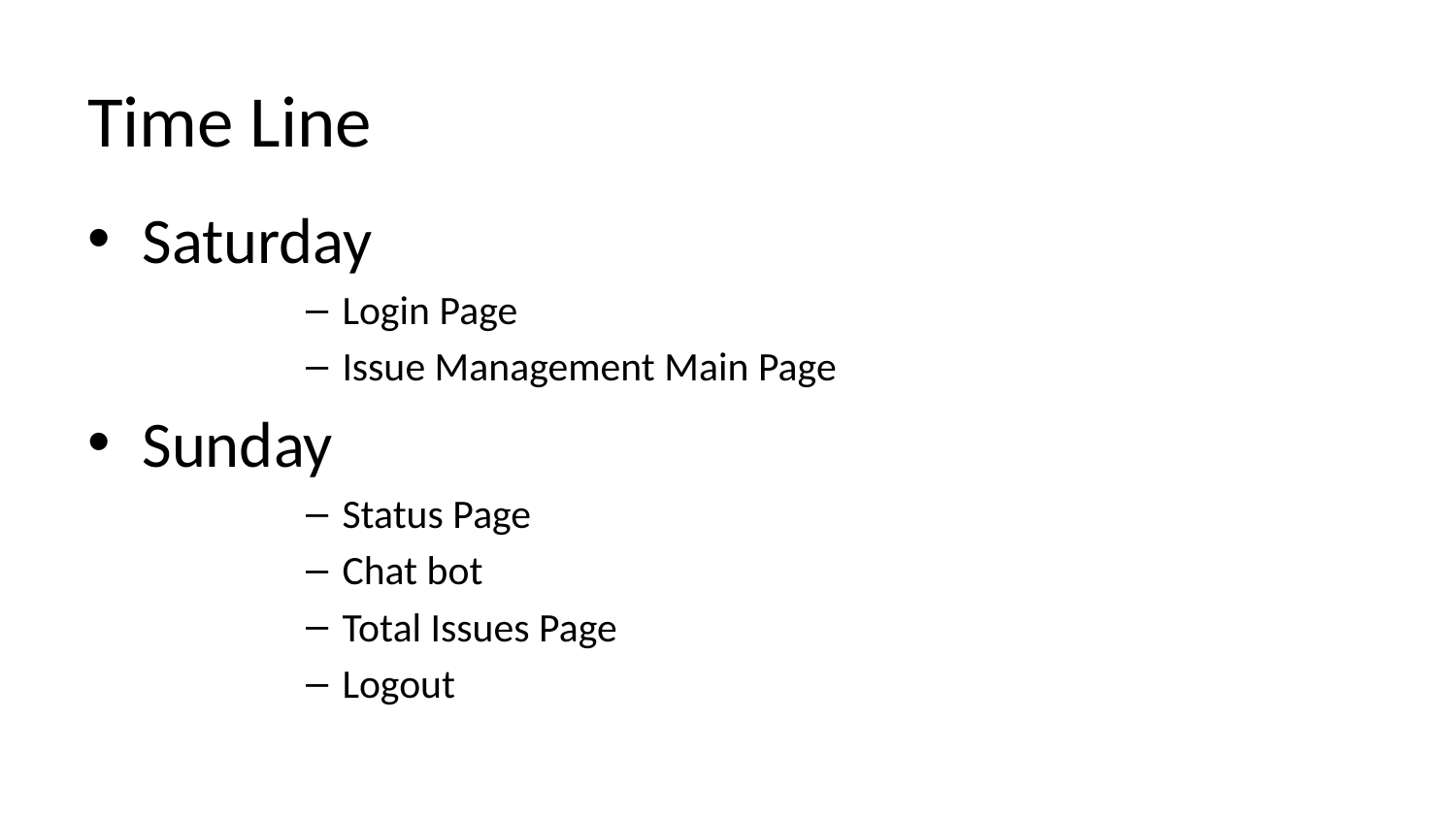

# Time Line
Saturday
Login Page
Issue Management Main Page
Sunday
Status Page
Chat bot
Total Issues Page
Logout